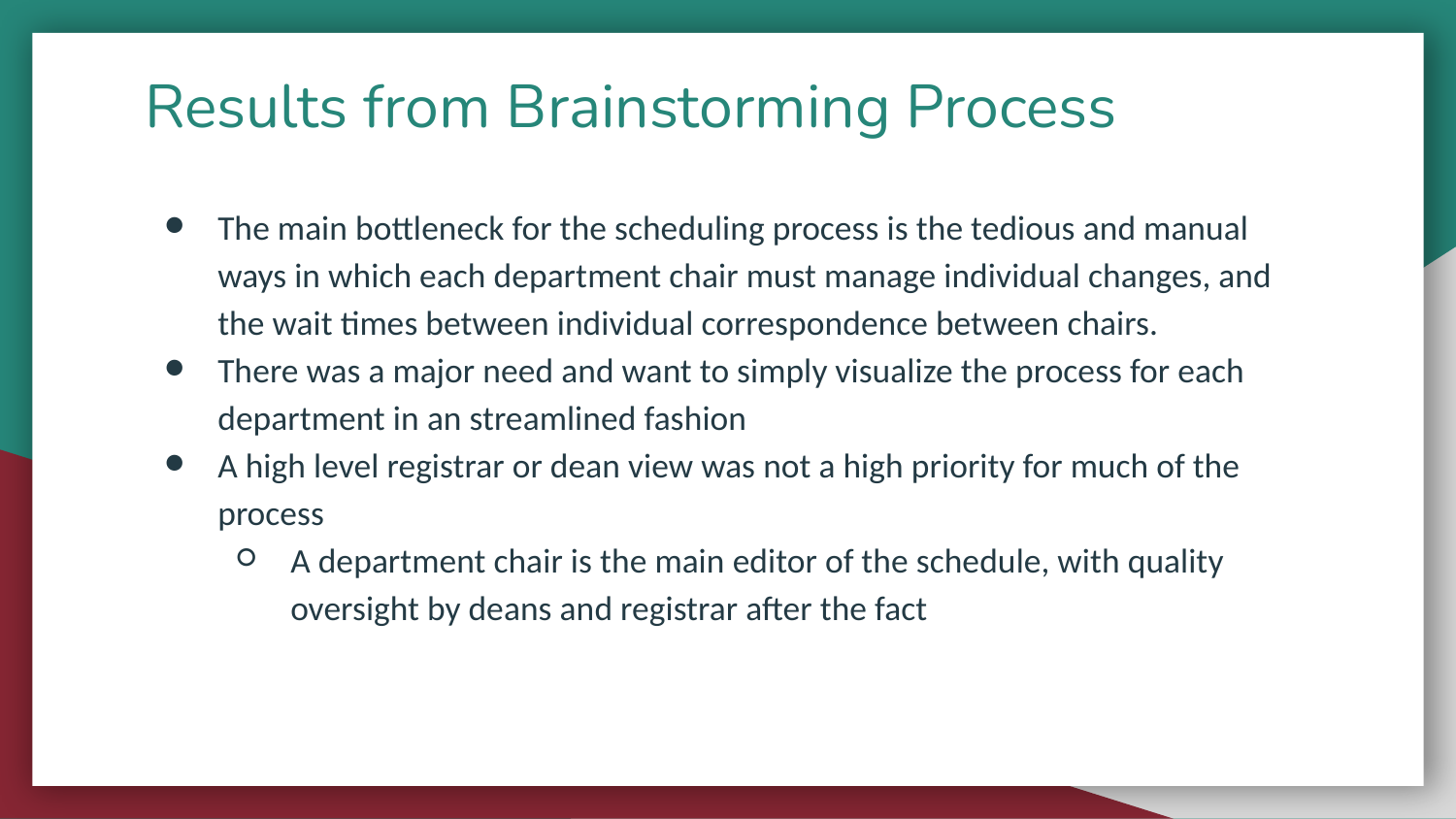

# Results from Brainstorming Process
The main bottleneck for the scheduling process is the tedious and manual ways in which each department chair must manage individual changes, and the wait times between individual correspondence between chairs.
There was a major need and want to simply visualize the process for each department in an streamlined fashion
A high level registrar or dean view was not a high priority for much of the process
A department chair is the main editor of the schedule, with quality oversight by deans and registrar after the fact